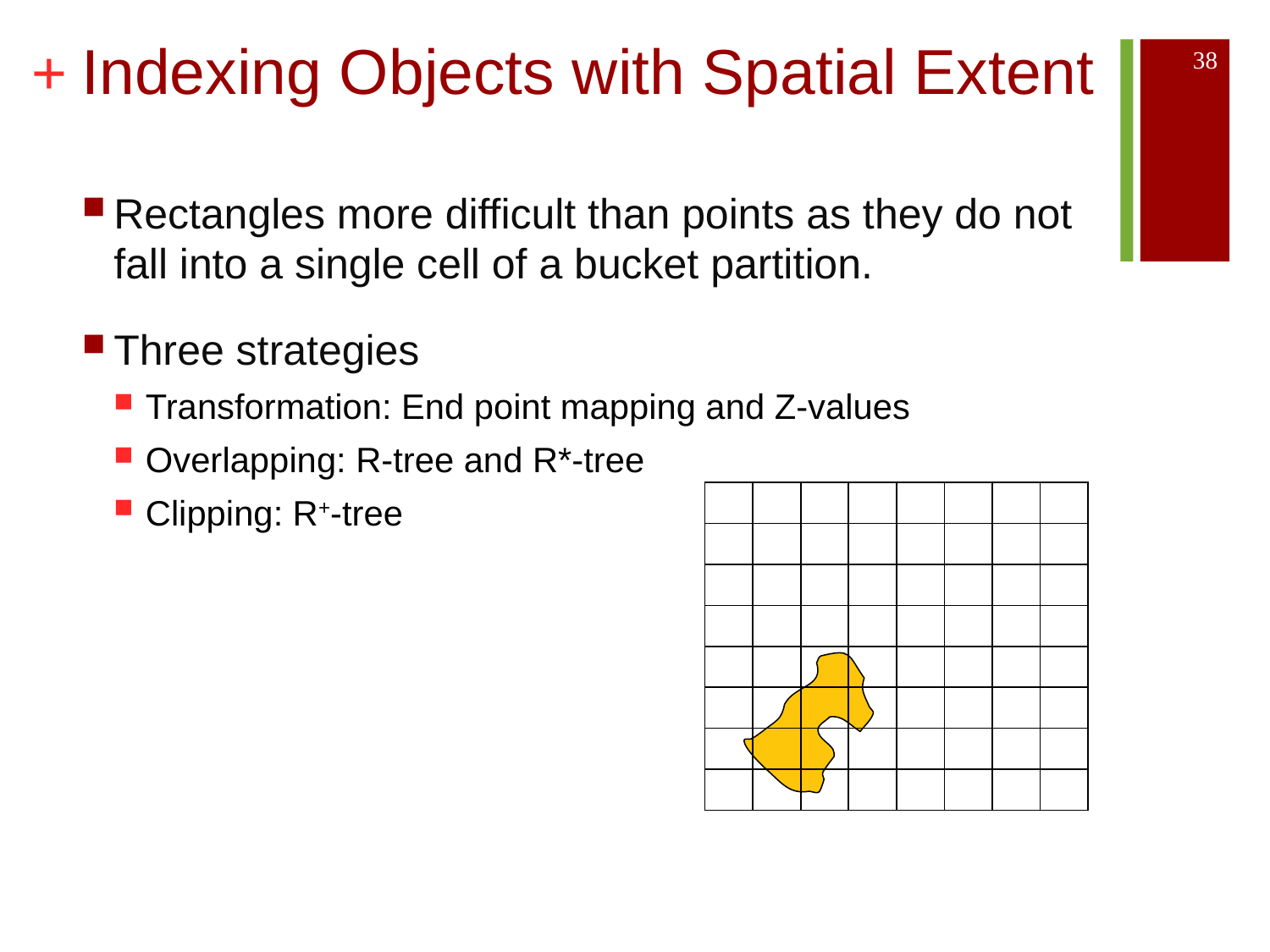

# Indexing Objects with Spatial Extent
38
Rectangles more difficult than points as they do not fall into a single cell of a bucket partition.
Three strategies
Transformation: End point mapping and Z-values
Overlapping: R-tree and R*-tree
Clipping: R+-tree